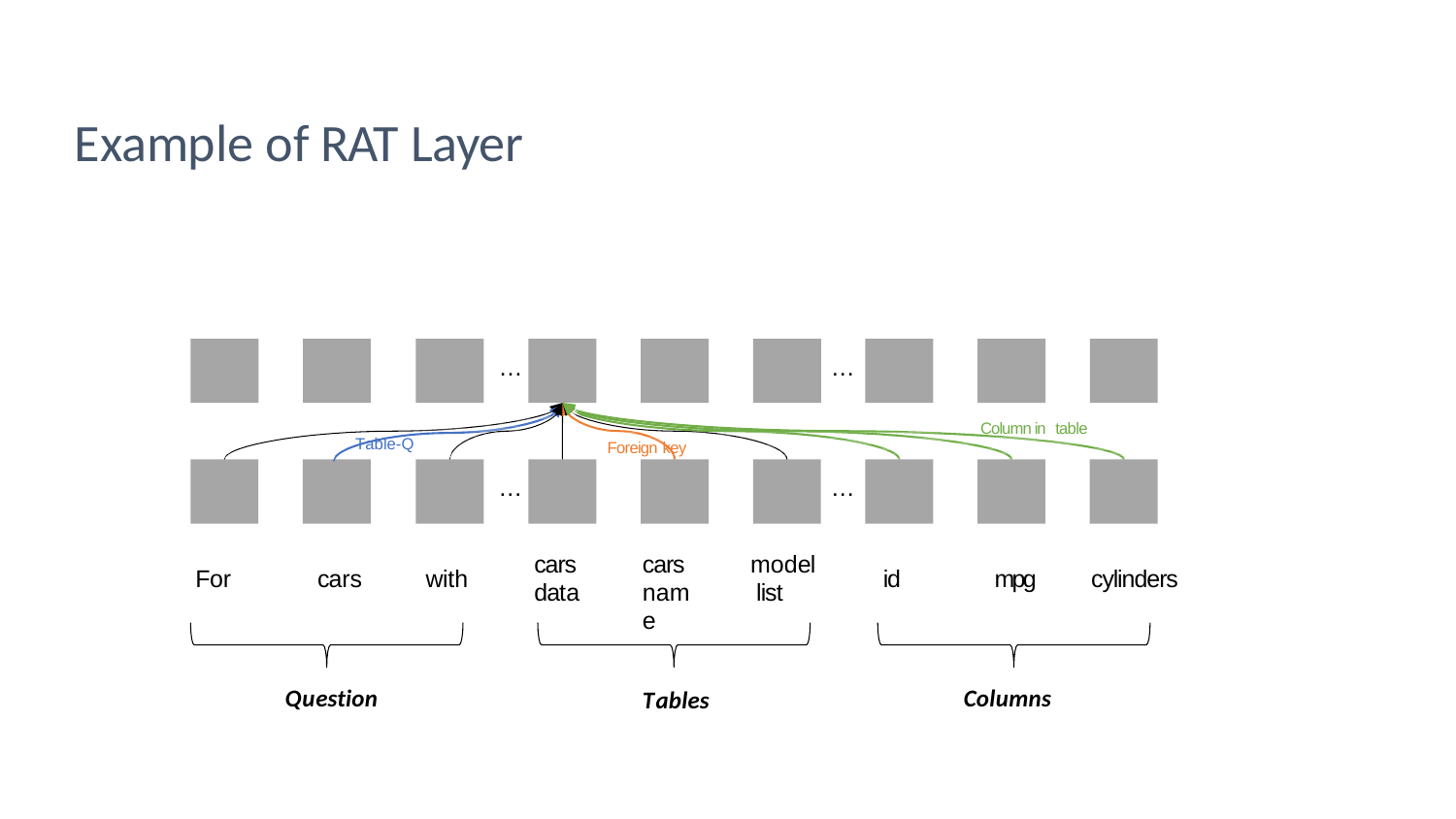

# Example of RAT Layer

…
…
Column in  table
Table-Q
Foreign key
…
…
cars  data
cars  name
model  list
For
cars
with
id
mpg	cylinders

Question
Columns
Tables